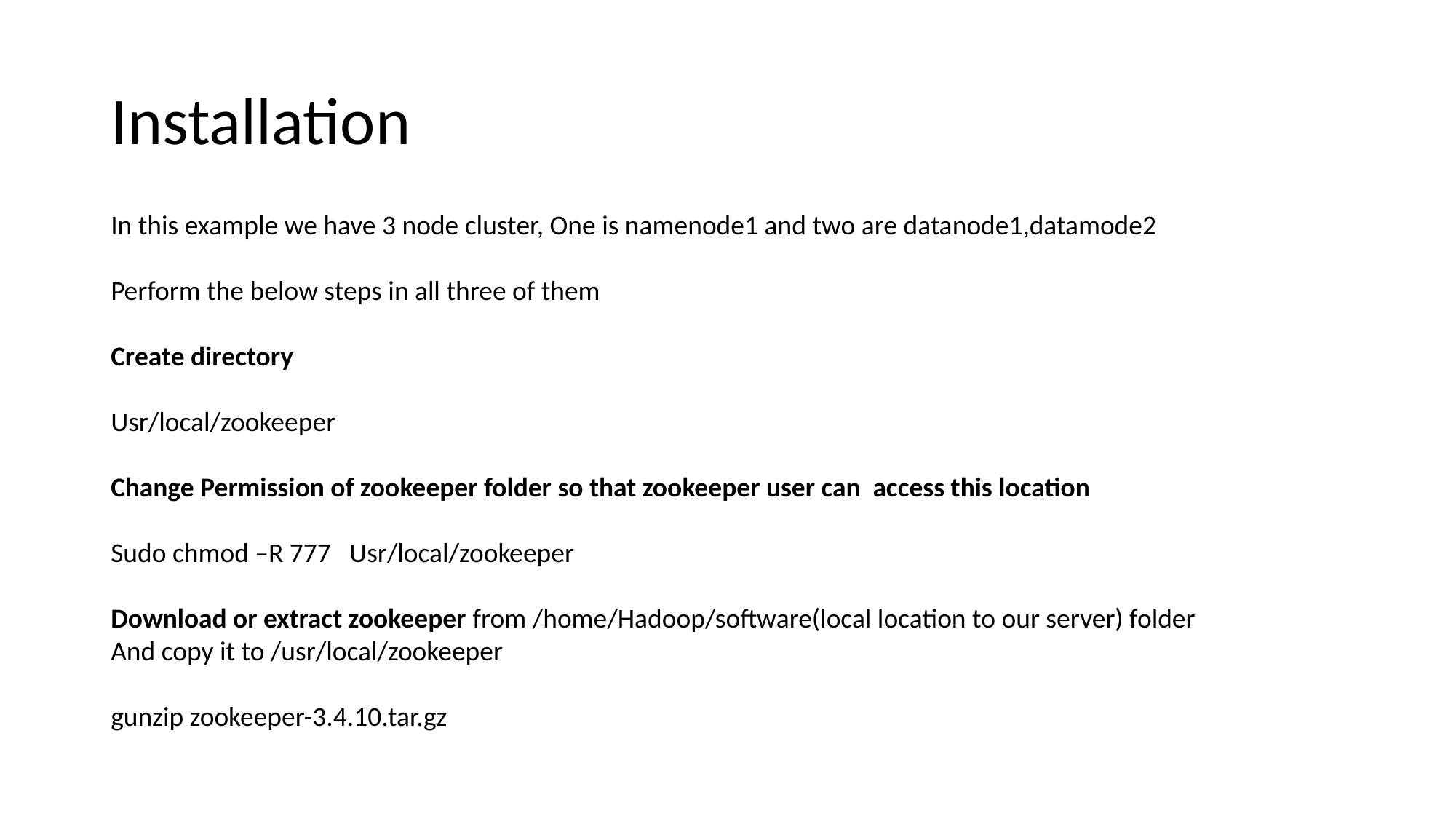

# Installation
In this example we have 3 node cluster, One is namenode1 and two are datanode1,datamode2

Perform the below steps in all three of them

Create directory

Usr/local/zookeeper

Change Permission of zookeeper folder so that zookeeper user can  access this location

Sudo chmod –R 777   Usr/local/zookeeper

Download or extract zookeeper from /home/Hadoop/software(local location to our server) folder
And copy it to /usr/local/zookeeper

gunzip zookeeper-3.4.10.tar.gz